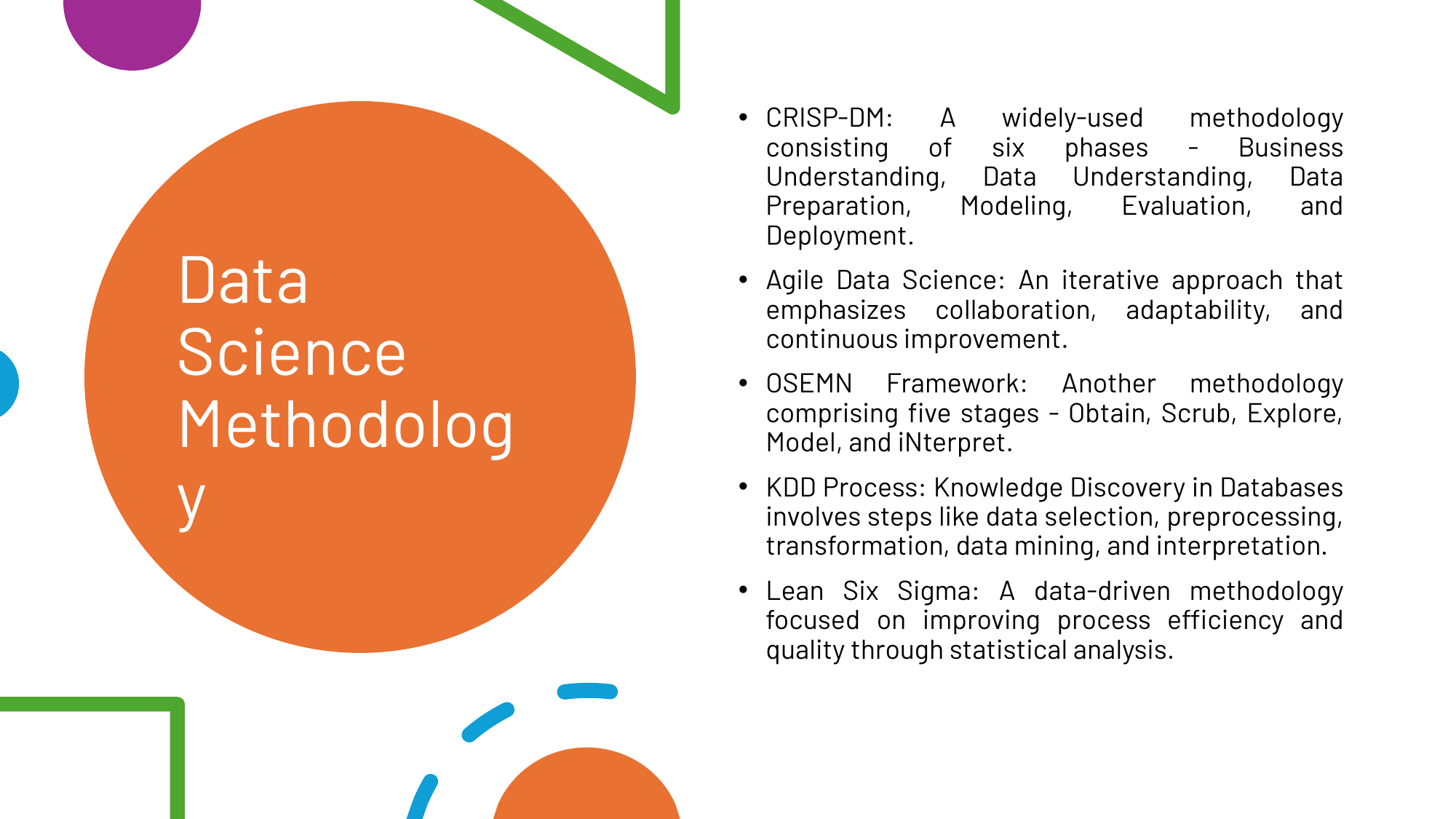

CRISP-DM: A widely-used methodology consisting of six phases - Business Understanding, Data Understanding, Data Preparation, Modeling, Evaluation, and Deployment.
Agile Data Science: An iterative approach that emphasizes collaboration, adaptability, and continuous improvement.
OSEMN Framework: Another methodology comprising five stages - Obtain, Scrub, Explore, Model, and iNterpret.
KDD Process: Knowledge Discovery in Databases involves steps like data selection, preprocessing, transformation, data mining, and interpretation.
Lean Six Sigma: A data-driven methodology focused on improving process efficiency and quality through statistical analysis.

# Data Science Methodology